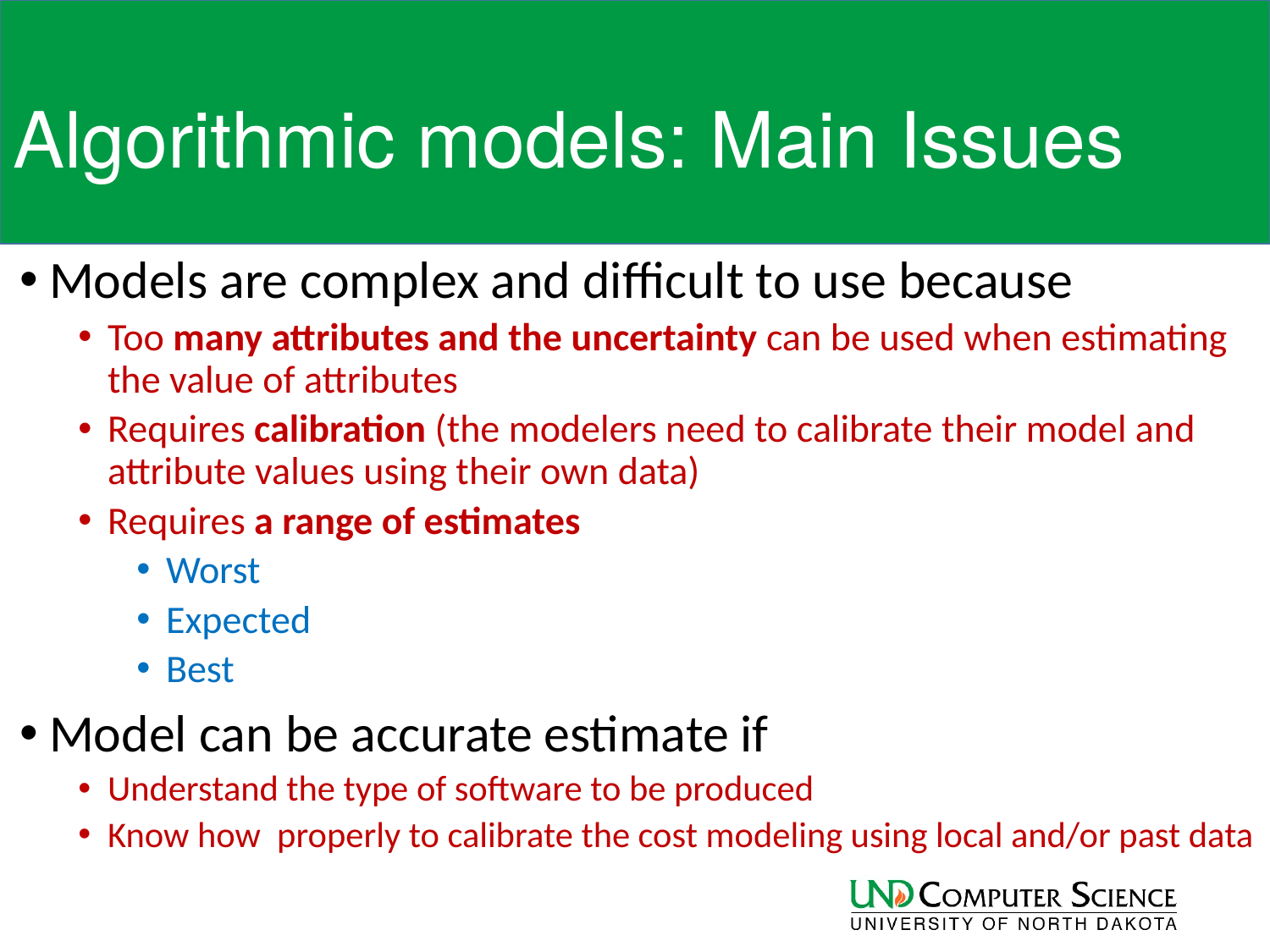

# Algorithmic models: Main Issues
Models are complex and difficult to use because
Too many attributes and the uncertainty can be used when estimating the value of attributes
Requires calibration (the modelers need to calibrate their model and attribute values using their own data)
Requires a range of estimates
Worst
Expected
Best
Model can be accurate estimate if
Understand the type of software to be produced
Know how  properly to calibrate the cost modeling using local and/or past data